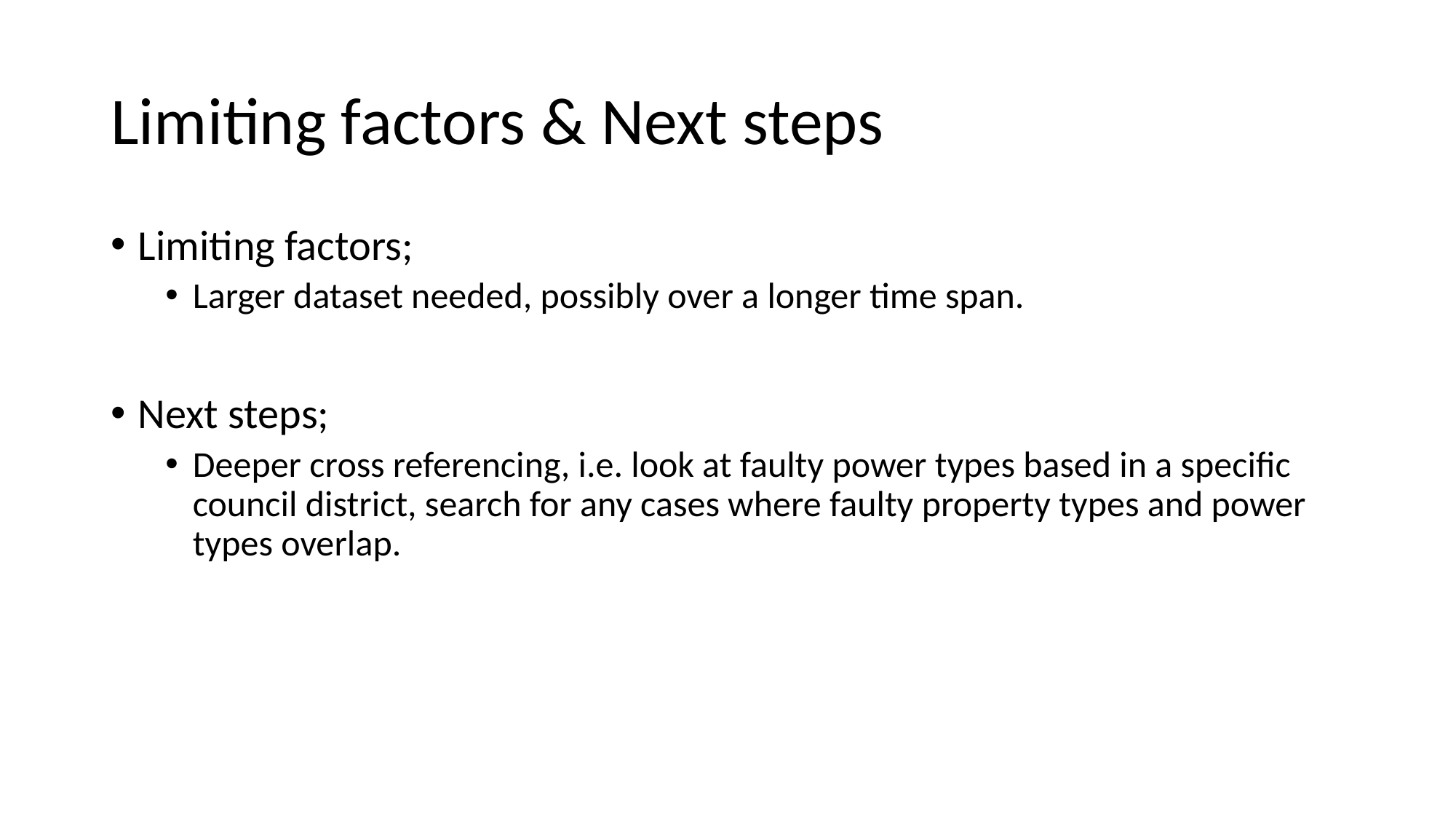

# Limiting factors & Next steps
Limiting factors;
Larger dataset needed, possibly over a longer time span.

Next steps;
Deeper cross referencing, i.e. look at faulty power types based in a specific council district, search for any cases where faulty property types and power types overlap.